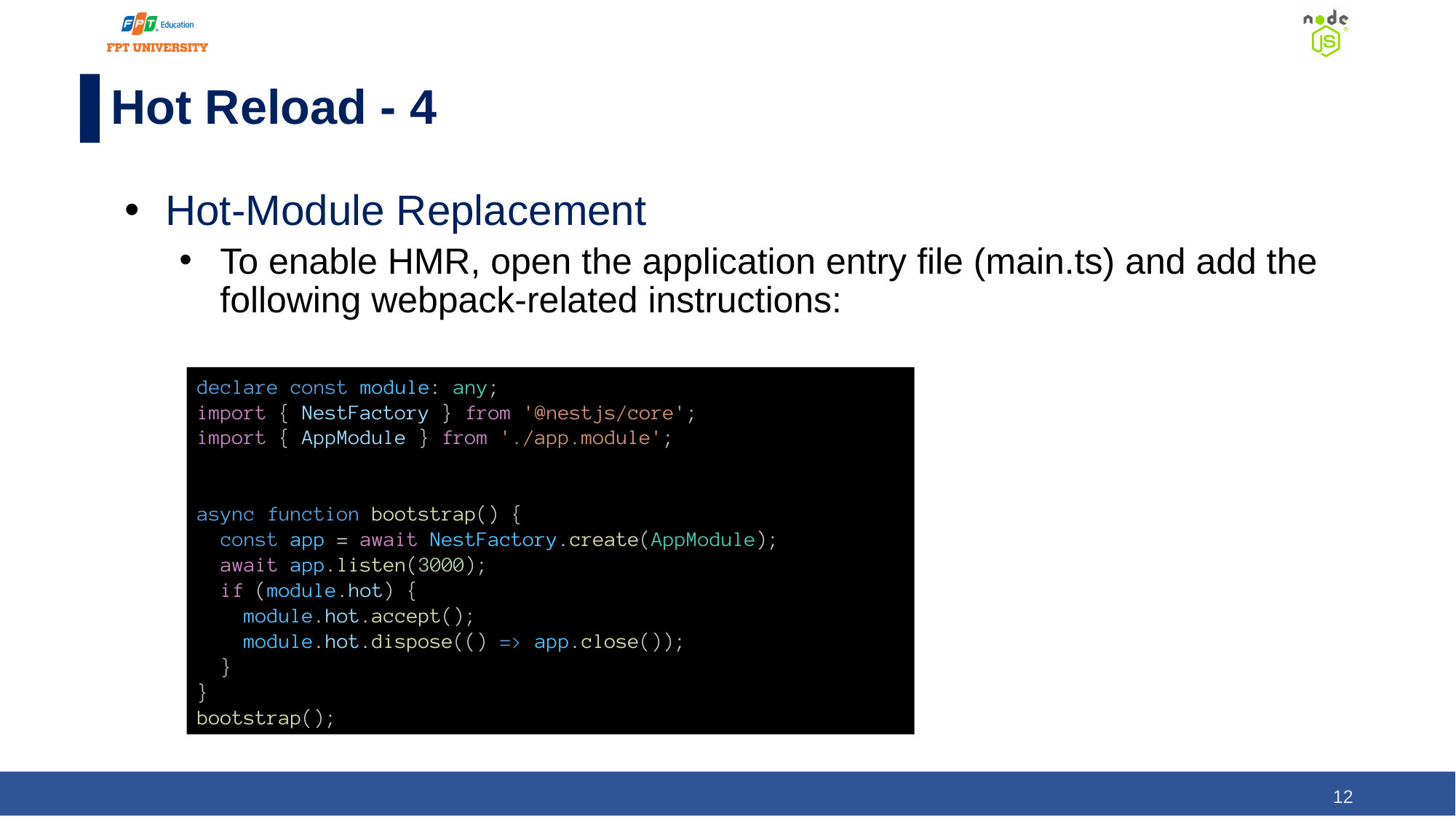

# Hot Reload - 4
Hot-Module Replacement
To enable HMR, open the application entry file (main.ts) and add the following webpack-related instructions:
declare const module: any;
import { NestFactory } from '@nestjs/core';
import { AppModule } from './app.module';
async function bootstrap() {
  const app = await NestFactory.create(AppModule);
  await app.listen(3000);
  if (module.hot) {
    module.hot.accept();
    module.hot.dispose(() => app.close());
  }
}
bootstrap();
12